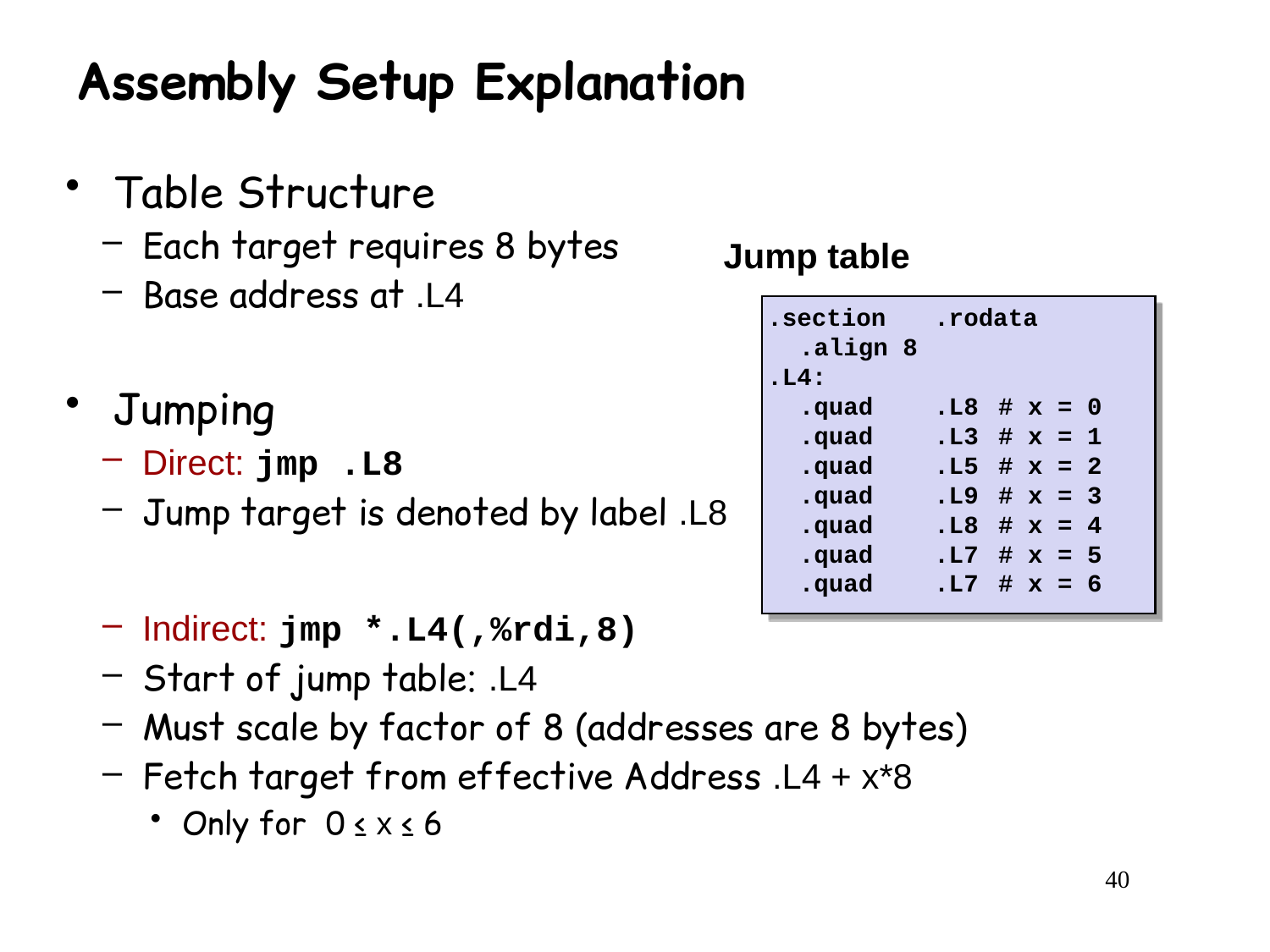

# Assembly Setup Explanation
Table Structure
Each target requires 8 bytes
Base address at .L4

Jumping
Direct: jmp .L8
Jump target is denoted by label .L8

Indirect: jmp *.L4(,%rdi,8)
Start of jump table: .L4
Must scale by factor of 8 (addresses are 8 bytes)
Fetch target from effective Address .L4 + x*8
Only for  0 ≤ x ≤ 6
Jump table
.section	.rodata
	.align 8
.L4:
	.quad	.L8	# x = 0
	.quad	.L3	# x = 1
	.quad	.L5	# x = 2
	.quad	.L9	# x = 3
	.quad	.L8	# x = 4
	.quad	.L7	# x = 5
	.quad	.L7	# x = 6
40